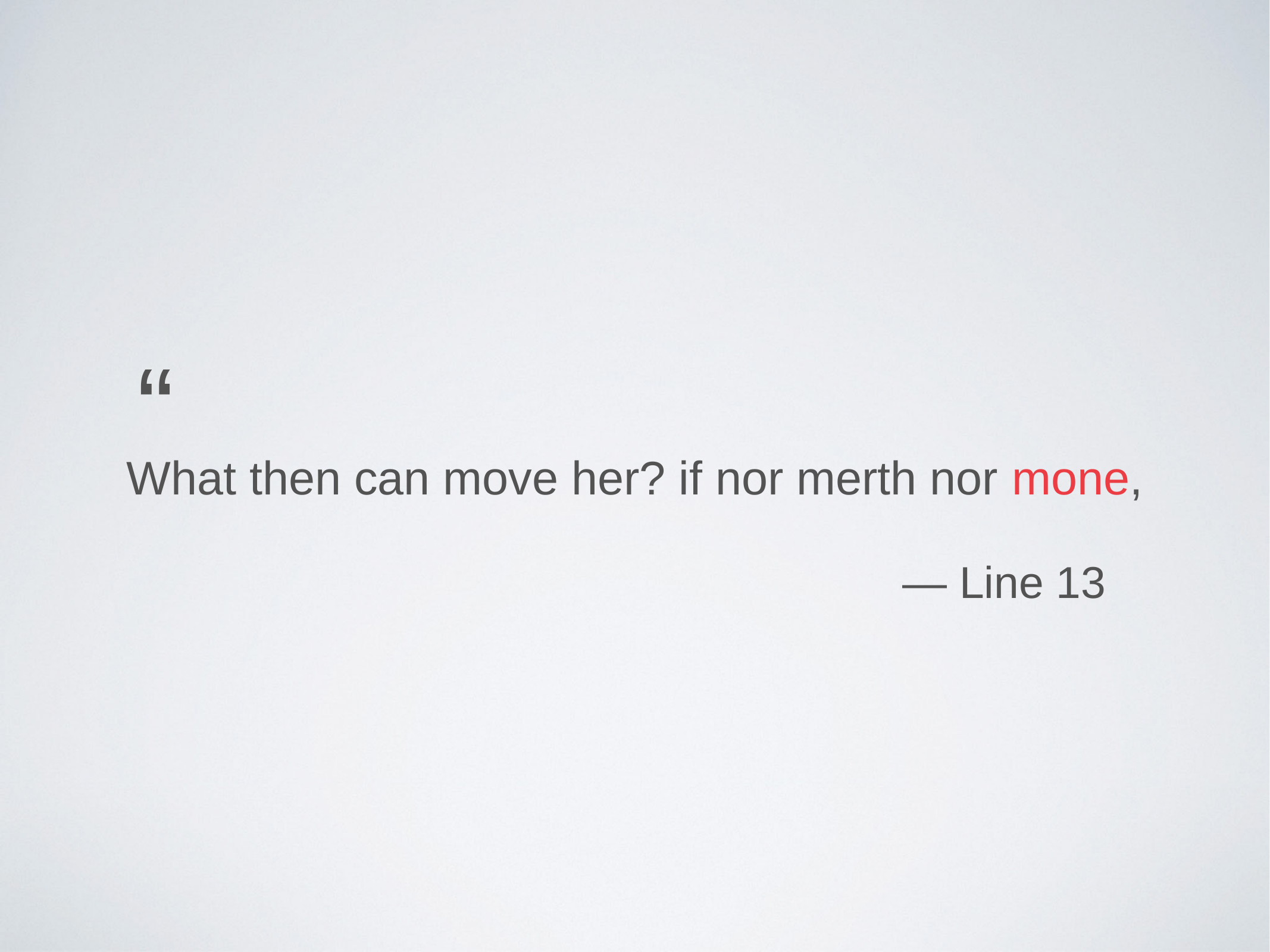

“
What then can move her? if nor merth nor mone,
— Line 13